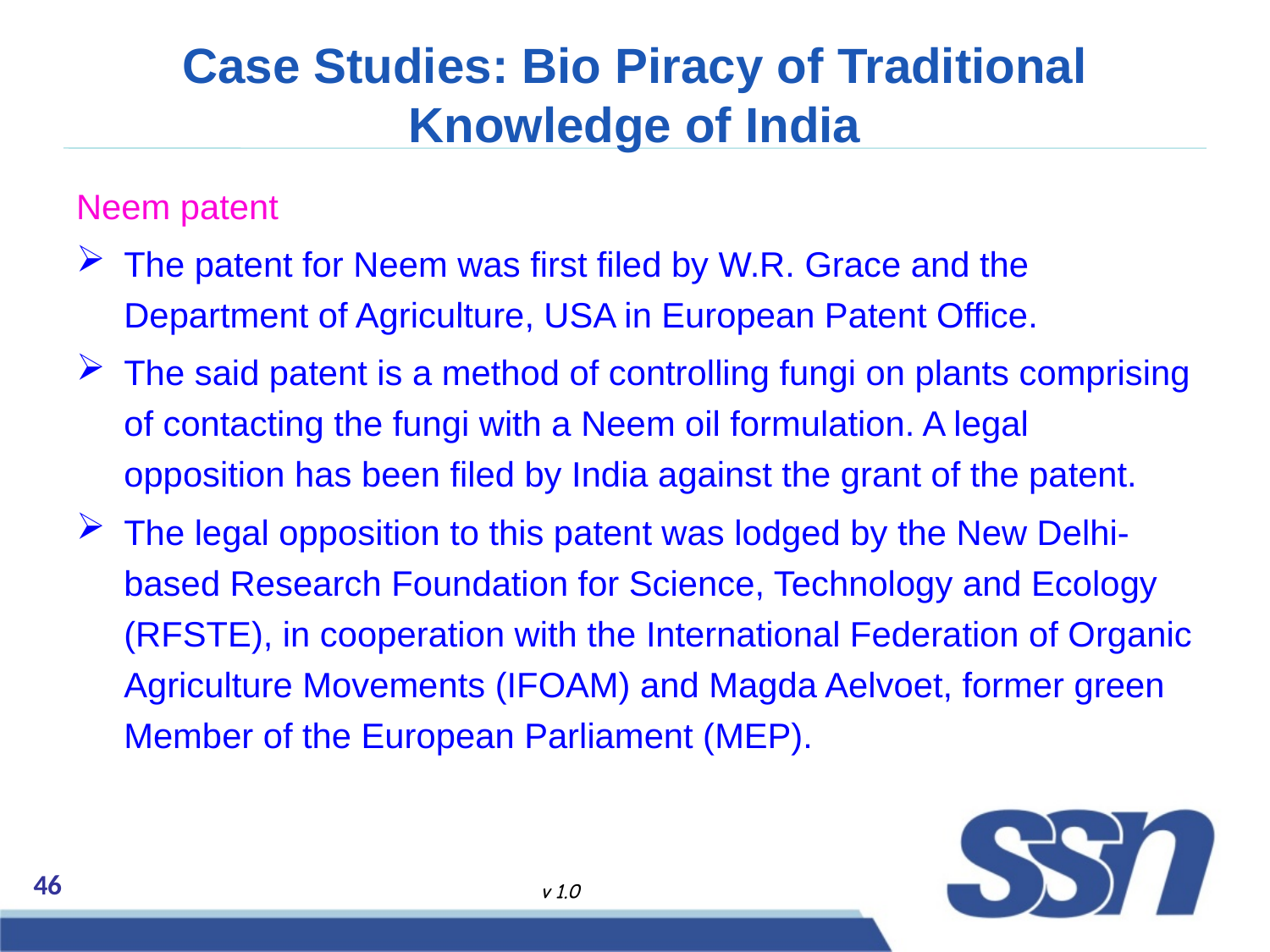

# Case Studies: Bio Piracy of Traditional Knowledge of India
Neem patent
The patent for Neem was first filed by W.R. Grace and the Department of Agriculture, USA in European Patent Office.
The said patent is a method of controlling fungi on plants comprising of contacting the fungi with a Neem oil formulation. A legal opposition has been filed by India against the grant of the patent.
The legal opposition to this patent was lodged by the New Delhi-based Research Foundation for Science, Technology and Ecology (RFSTE), in cooperation with the International Federation of Organic Agriculture Movements (IFOAM) and Magda Aelvoet, former green Member of the European Parliament (MEP).